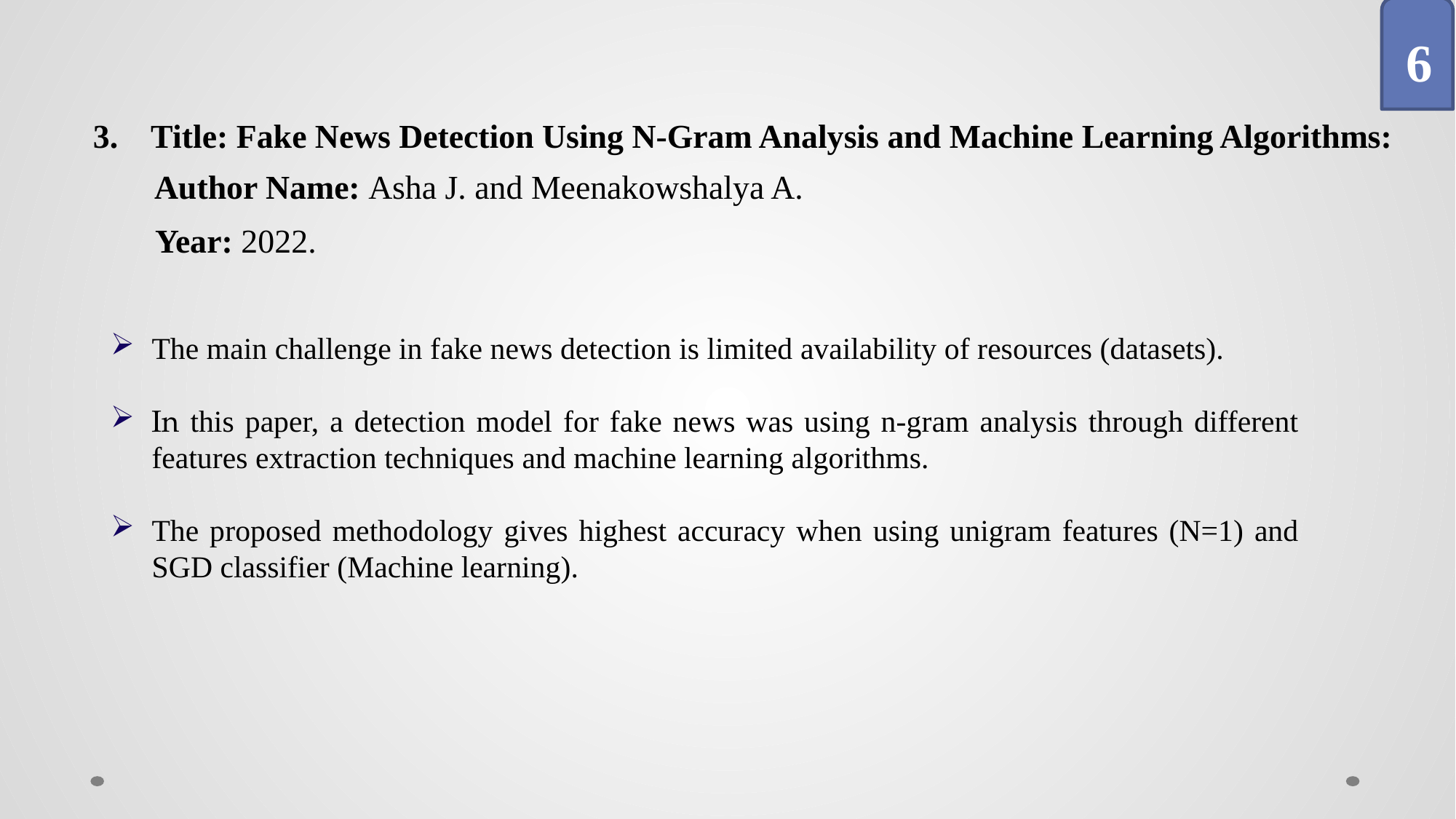

6
3.    Title: Fake News Detection Using N-Gram Analysis and Machine Learning Algorithms:
Author Name: Asha J. and Meenakowshalya A.
Year: 2022.
The main challenge in fake news detection is limited availability of resources (datasets).

In this paper, a detection model for fake news was using n-gram analysis through different features extraction techniques and machine learning algorithms.

The proposed methodology gives highest accuracy when using unigram features (N=1) and SGD classifier (Machine learning).